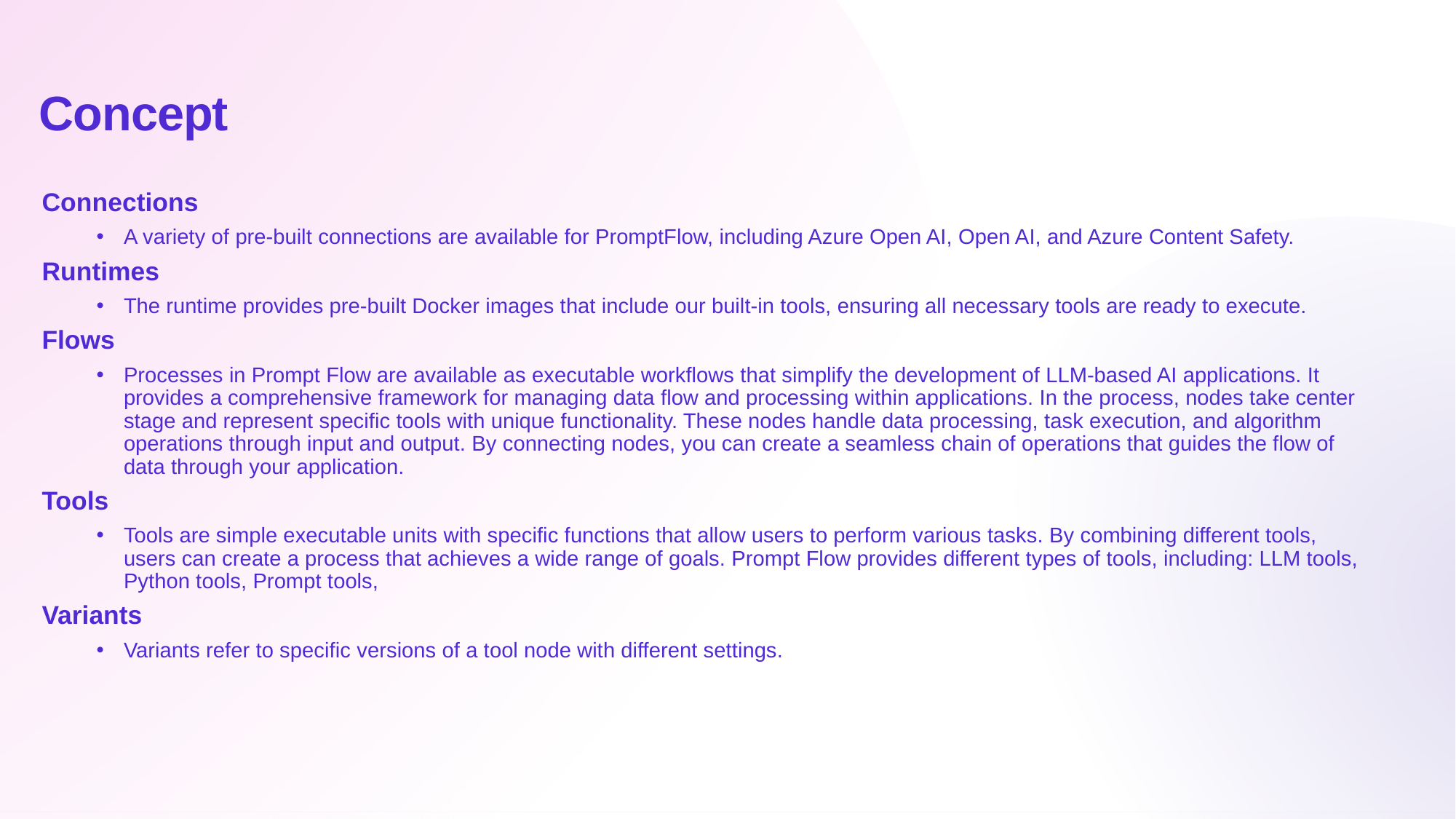

# Concept
Connections
A variety of pre-built connections are available for PromptFlow, including Azure Open AI, Open AI, and Azure Content Safety.
Runtimes
The runtime provides pre-built Docker images that include our built-in tools, ensuring all necessary tools are ready to execute.
Flows
Processes in Prompt Flow are available as executable workflows that simplify the development of LLM-based AI applications. It provides a comprehensive framework for managing data flow and processing within applications. In the process, nodes take center stage and represent specific tools with unique functionality. These nodes handle data processing, task execution, and algorithm operations through input and output. By connecting nodes, you can create a seamless chain of operations that guides the flow of data through your application.
Tools
Tools are simple executable units with specific functions that allow users to perform various tasks. By combining different tools, users can create a process that achieves a wide range of goals. Prompt Flow provides different types of tools, including: LLM tools, Python tools, Prompt tools,
Variants
Variants refer to specific versions of a tool node with different settings.